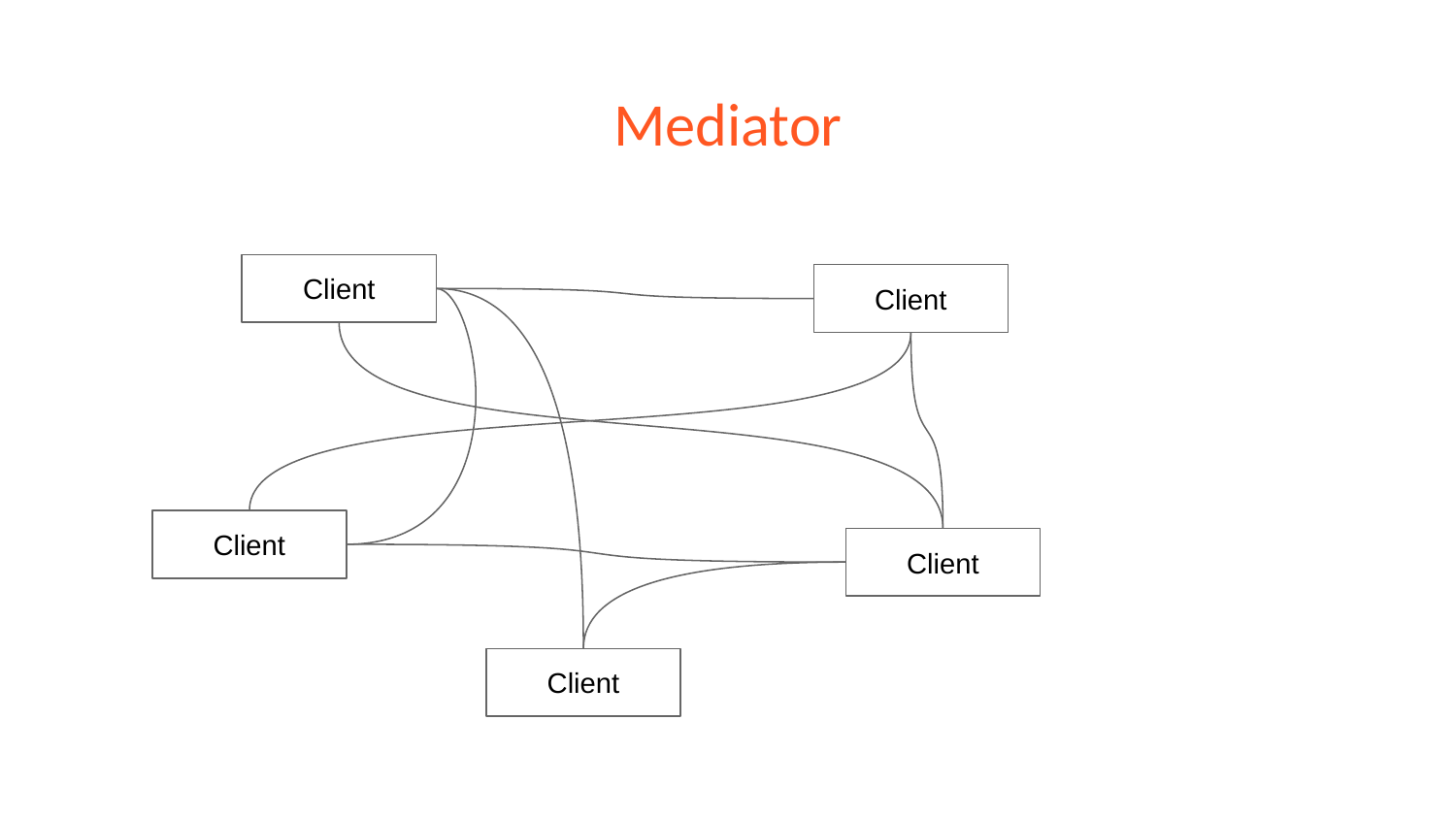

# Mediator
Client
Client
Client
Client
Client